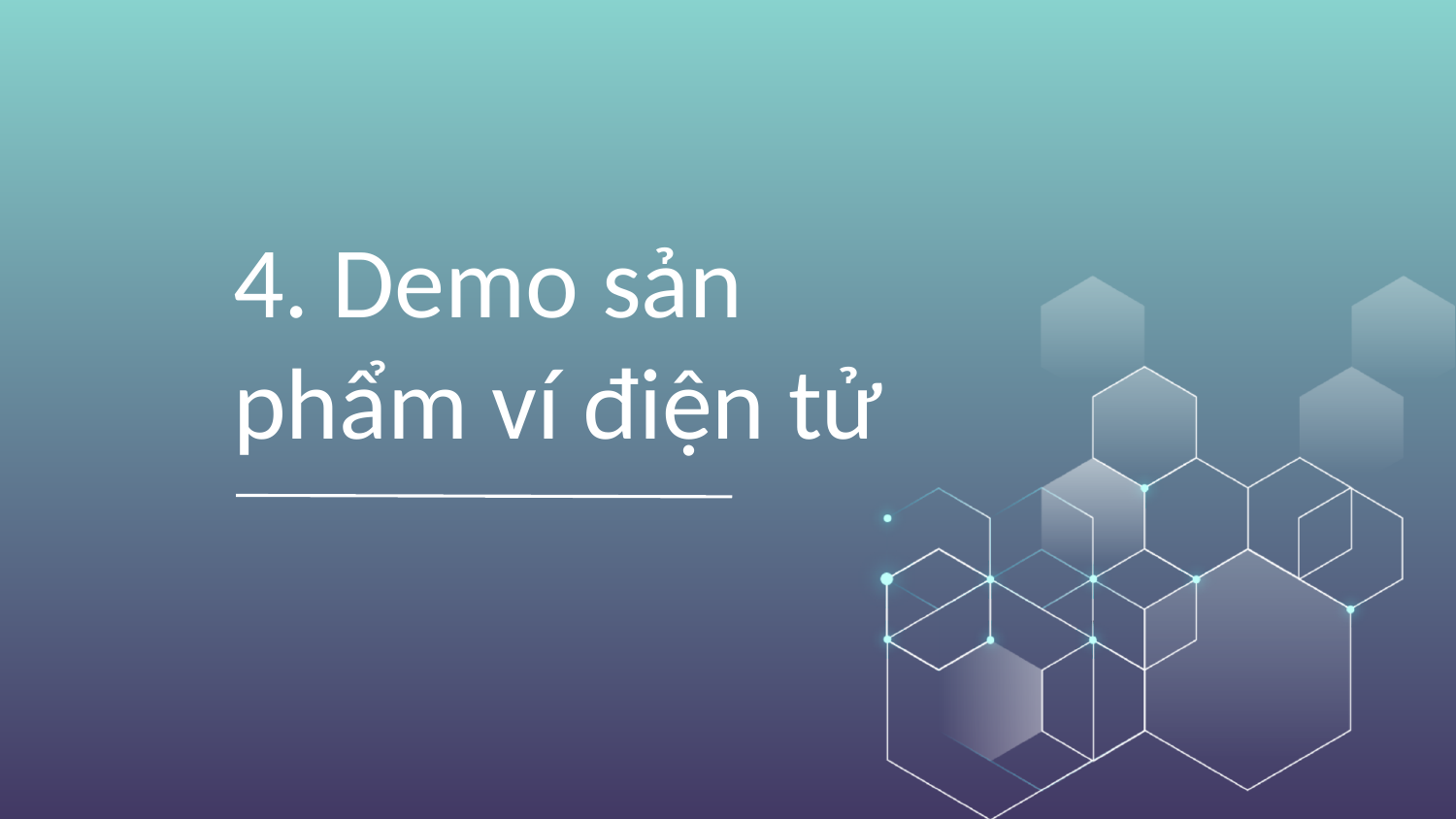

# 4. Demo sản phẩm ví điện tử